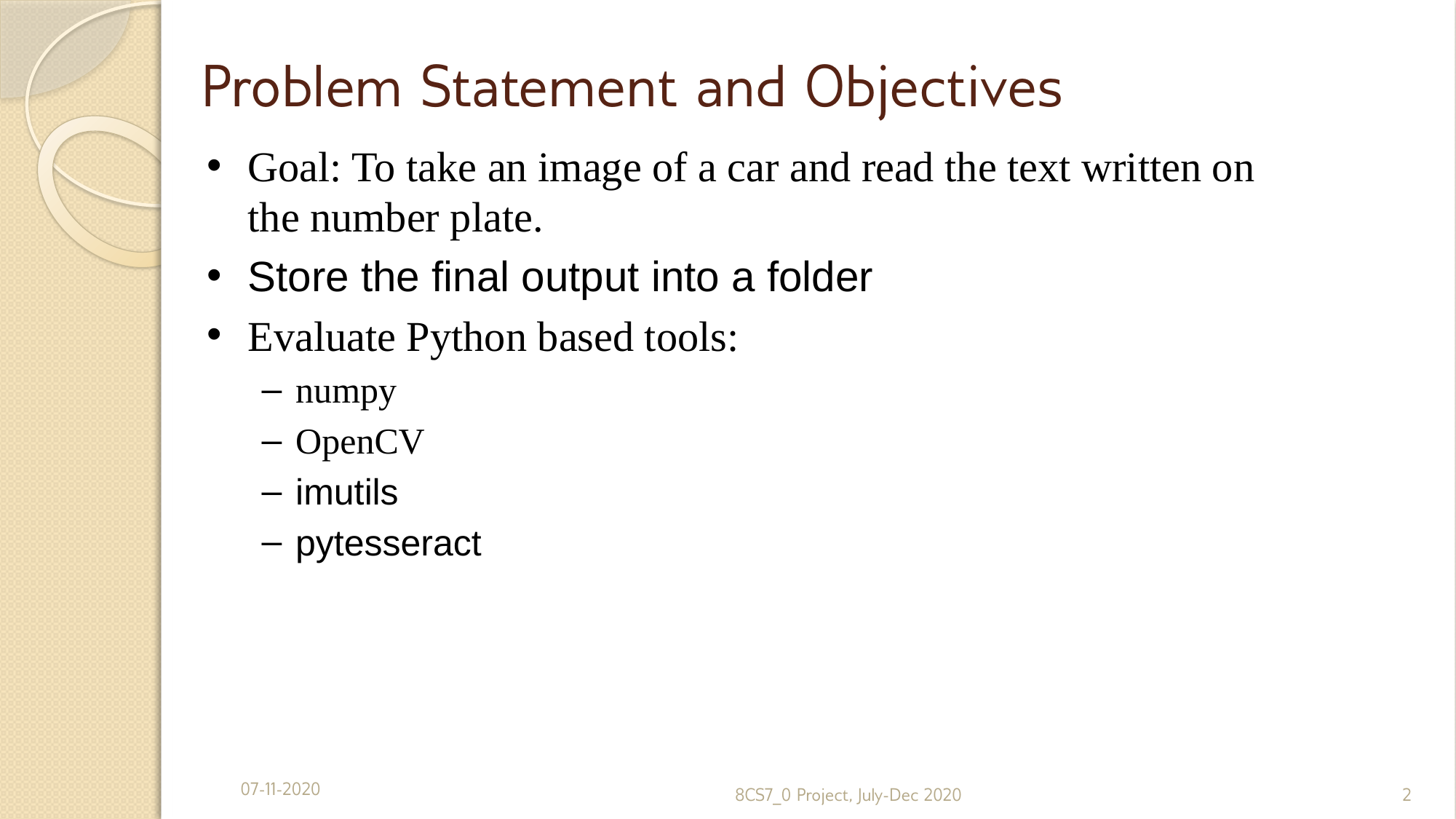

Problem Statement and Objectives

Goal: To take an image of a car and read the text written on the number plate.
Store the final output into a folder
Evaluate Python based tools:
numpy
OpenCV
imutils
pytesseract

07-11-2020
8CS7_0 Project, July-Dec 2020
2